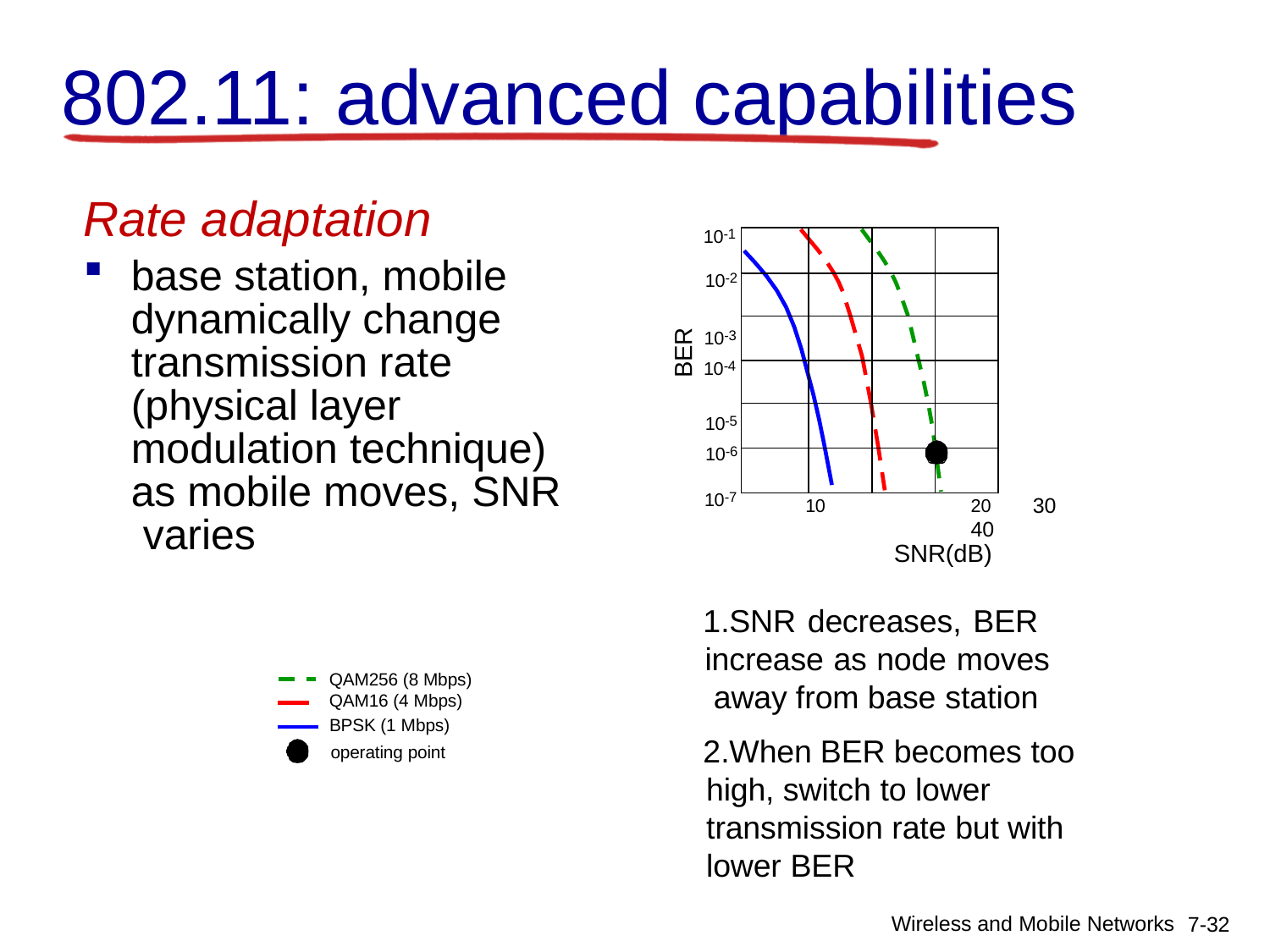

# 802.11: advanced capabilities

Rate adaptation
base station, mobile  dynamically change  transmission rate  (physical layer  modulation technique)  as mobile moves, SNR  varies
10-1
|  |  |  |  |
| --- | --- | --- | --- |
|  |  |  |  |
|  |  |  |  |
|  |  |  |  |
|  |  |  |  |
|  |  |  |  |

10-2
10-3

BER
10-4
10-5
10-6

10-7
10	20	30	40
SNR(dB)

SNR decreases, BER  increase as node moves  away from base station
When BER becomes too  high, switch to lower  transmission rate but with  lower BER
QAM256 (8 Mbps)
QAM16 (4 Mbps)
BPSK (1 Mbps)
operating point

Wireless and Mobile Networks
7-32